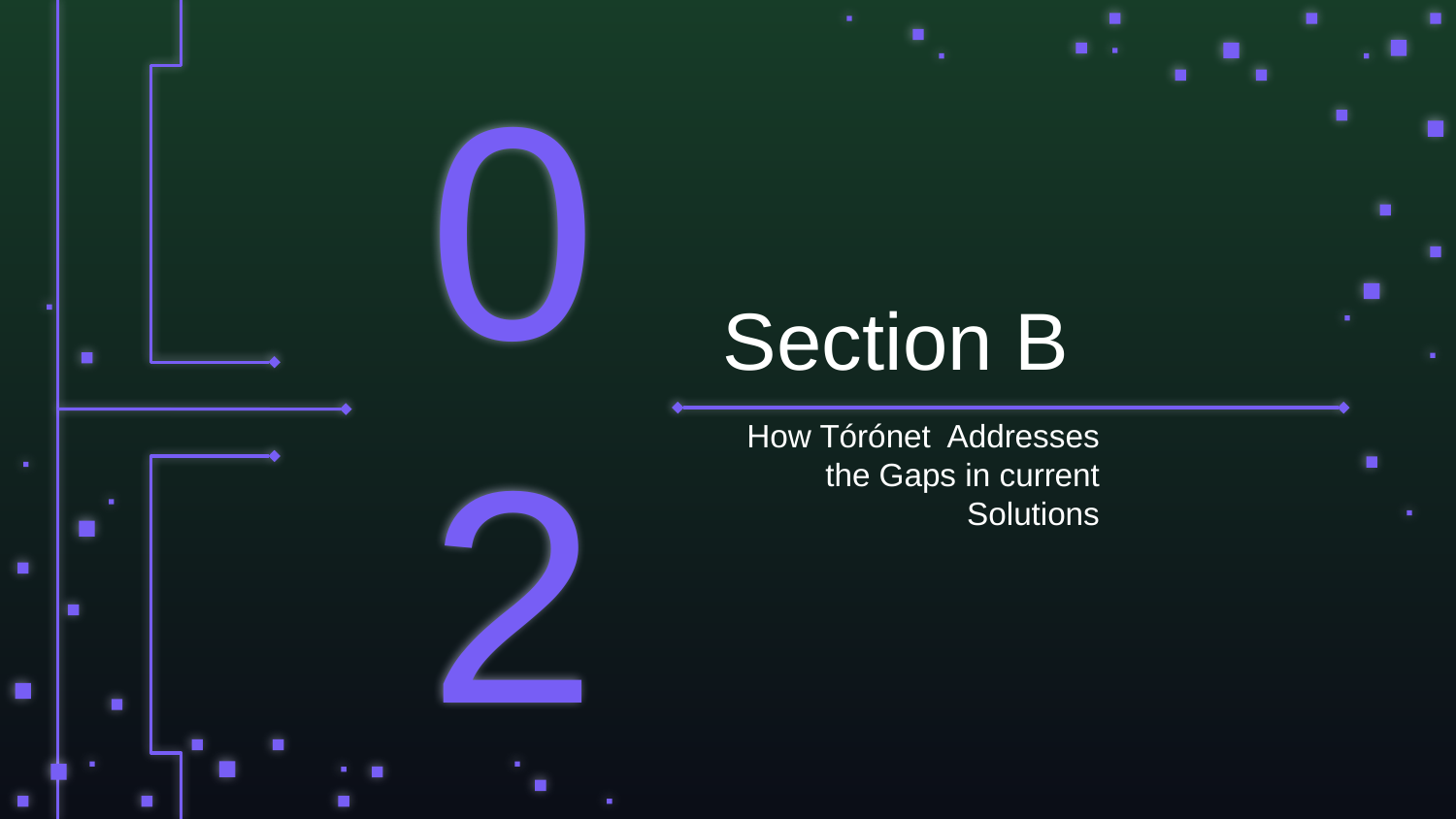

# Section B
02
How Tórónet  Addresses the Gaps in current Solutions